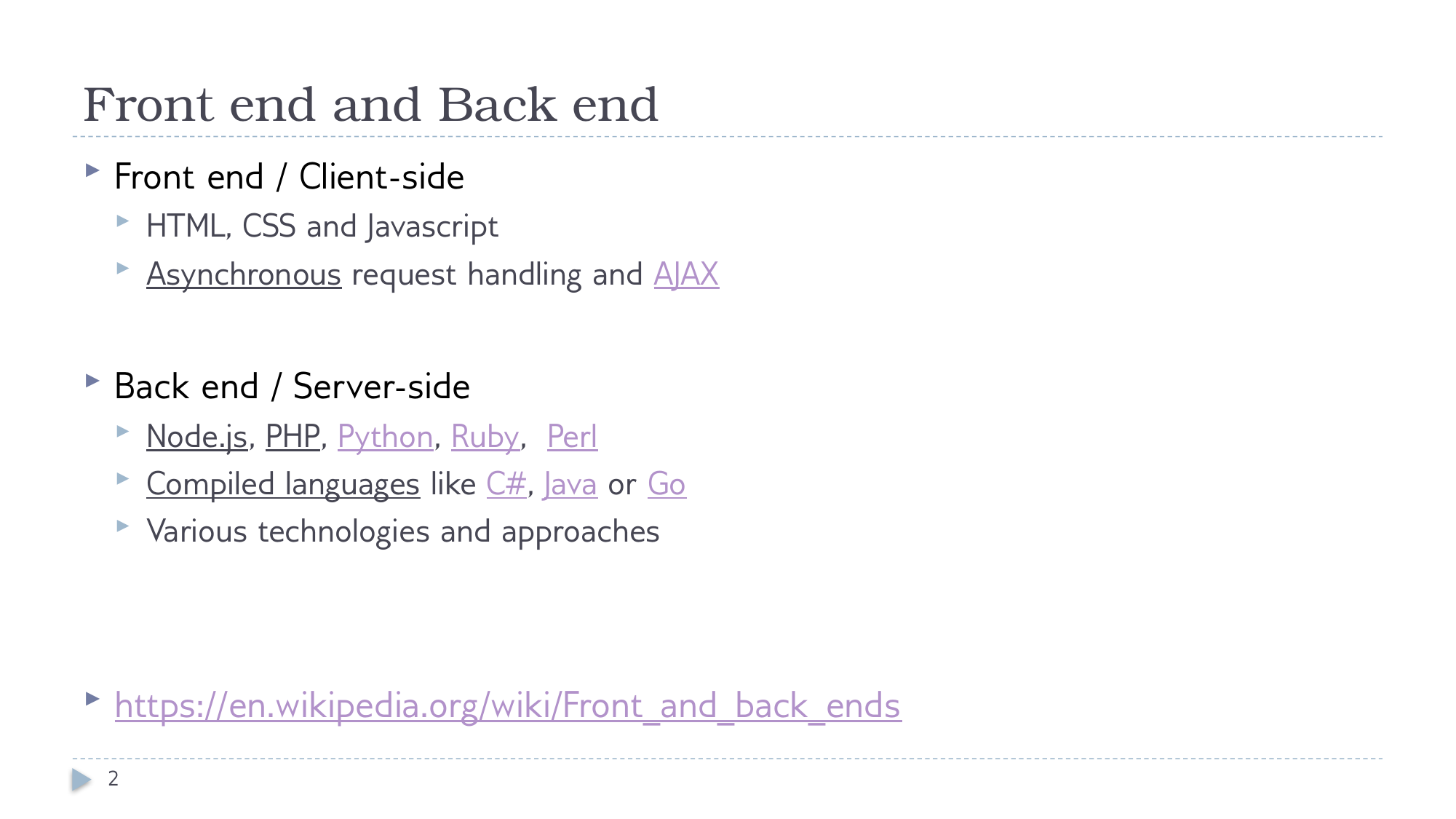

# Front end and Back end
Front end / Client-side
HTML, CSS and Javascript
Asynchronous request handling and AJAX

Back end / Server-side
Node.js, PHP, Python, Ruby,  Perl
Compiled languages like C#, Java or Go
Various technologies and approaches

https://en.wikipedia.org/wiki/Front_and_back_ends
2